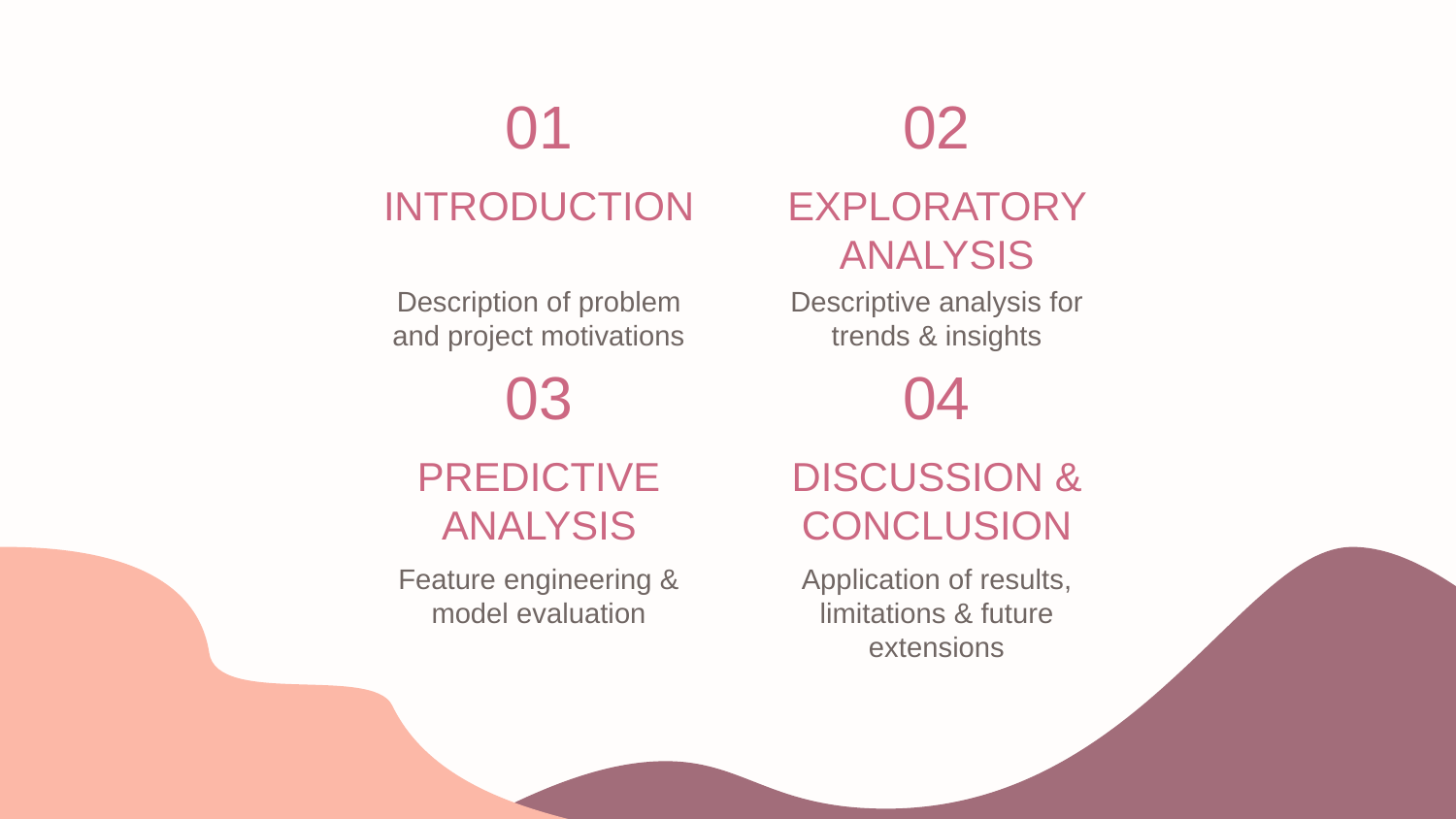

# 01
02
INTRODUCTION
EXPLORATORY ANALYSIS
Description of problem and project motivations
Descriptive analysis for trends & insights
03
04
PREDICTIVE ANALYSIS
DISCUSSION & CONCLUSION
Feature engineering & model evaluation
Application of results, limitations & future extensions